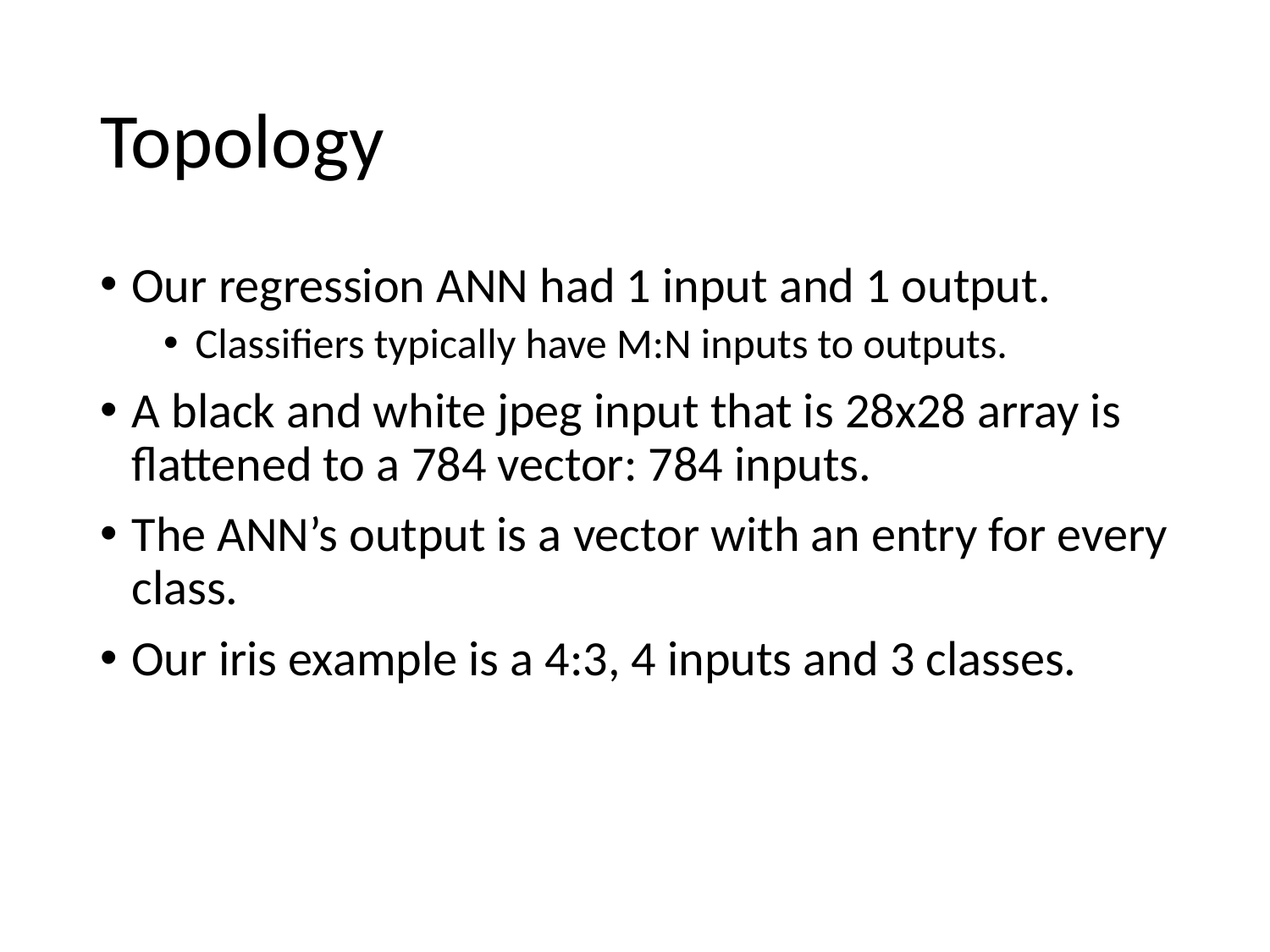

# Topology
Our regression ANN had 1 input and 1 output.
Classifiers typically have M:N inputs to outputs.
A black and white jpeg input that is 28x28 array is flattened to a 784 vector: 784 inputs.
The ANN’s output is a vector with an entry for every class.
Our iris example is a 4:3, 4 inputs and 3 classes.